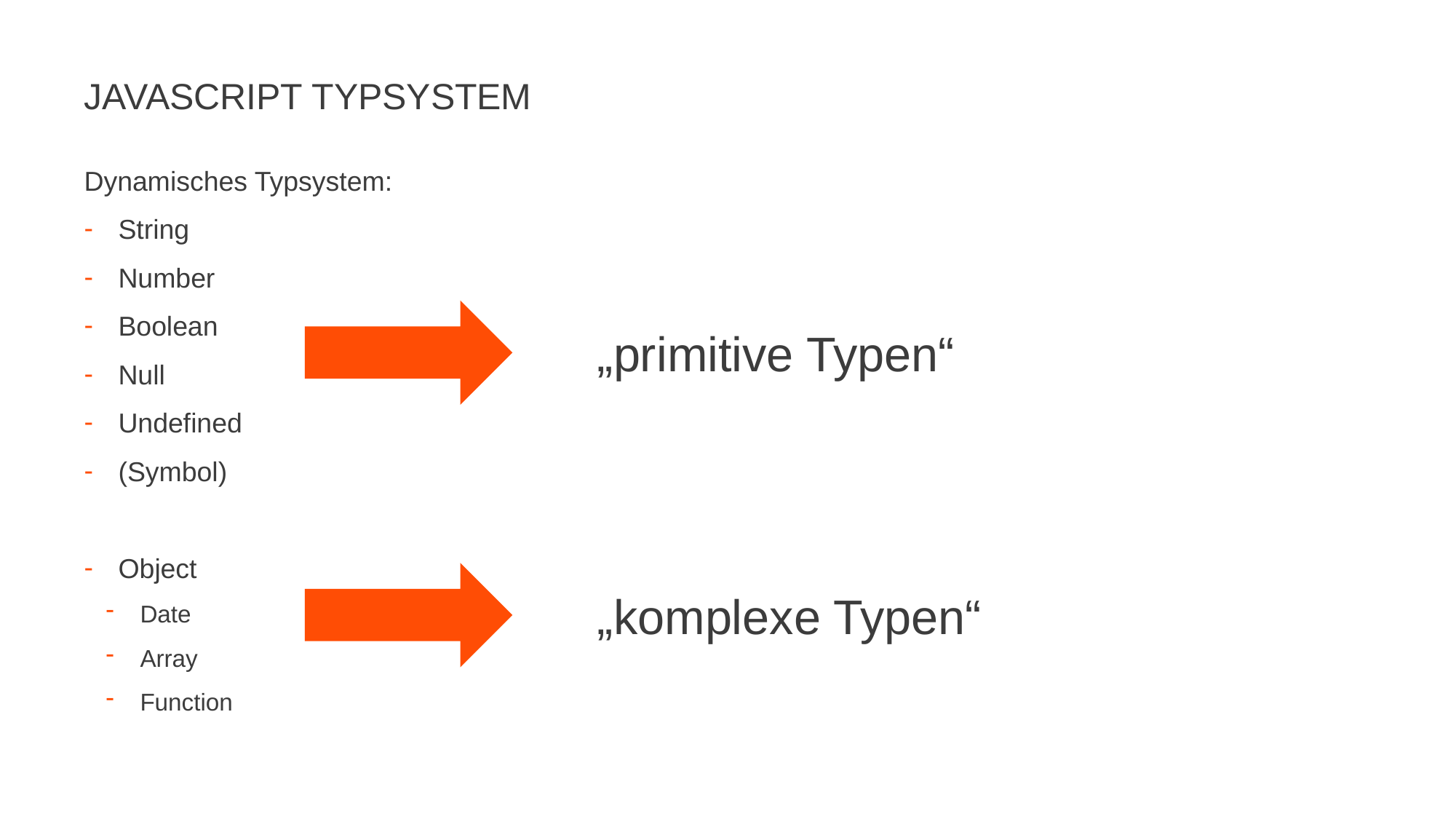

# Javascript TypSystem
Dynamisches Typsystem:
String
Number
Boolean
Null
Undefined
(Symbol)

Object
Date
Array
Function

„primitive Typen“

„komplexe Typen“